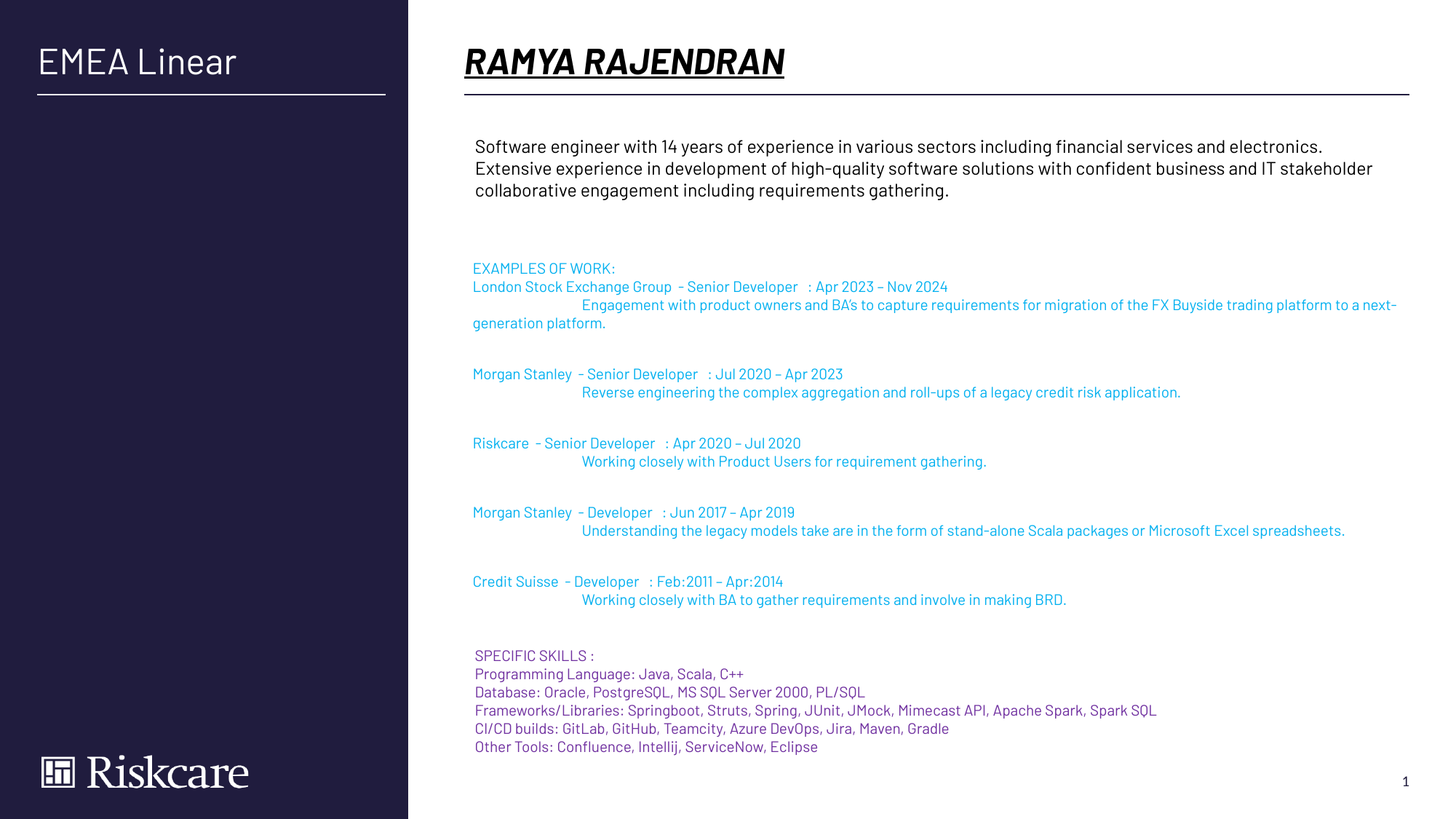

RAMYA RAJENDRAN
EMEA Linear

Software engineer with 14 years of experience in various sectors including financial services and electronics. Extensive experience in development of high-quality software solutions with confident business and IT stakeholder collaborative engagement including requirements gathering.
EXAMPLES OF WORK:
London Stock Exchange Group  - Senior Developer   : Apr 2023 – Nov 2024
	Engagement with product owners and BA’s to capture requirements for migration of the FX Buyside trading platform to a next-generation platform.

Morgan Stanley  - Senior Developer   : Jul 2020 – Apr 2023
	Reverse engineering the complex aggregation and roll-ups of a legacy credit risk application.

Riskcare  - Senior Developer   : Apr 2020 – Jul 2020
	Working closely with Product Users for requirement gathering.

Morgan Stanley  - Developer   : Jun 2017 – Apr 2019
	Understanding the legacy models take are in the form of stand-alone Scala packages or Microsoft Excel spreadsheets.

Credit Suisse  - Developer   : Feb:2011 – Apr:2014
	Working closely with BA to gather requirements and involve in making BRD.
SPECIFIC SKILLS :
Programming Language: Java, Scala, C++
Database: Oracle, PostgreSQL, MS SQL Server 2000, PL/SQL
Frameworks/Libraries: Springboot, Struts, Spring, JUnit, JMock, Mimecast API, Apache Spark, Spark SQL
CI/CD builds: GitLab, GitHub, Teamcity, Azure DevOps, Jira, Maven, Gradle
Other Tools: Confluence, Intellij, ServiceNow, Eclipse